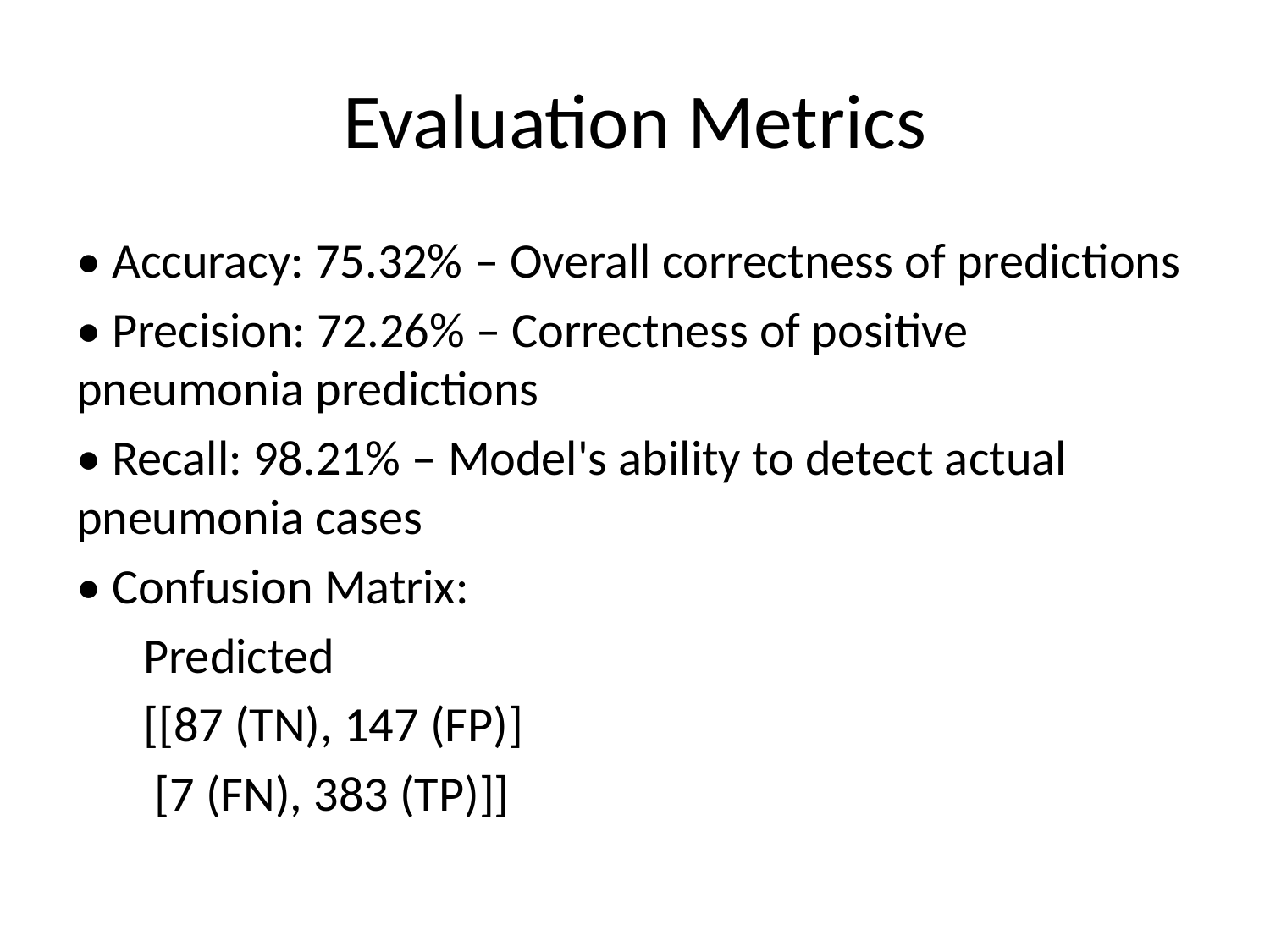

# Evaluation Metrics
• Accuracy: 75.32% – Overall correctness of predictions
• Precision: 72.26% – Correctness of positive pneumonia predictions
• Recall: 98.21% – Model's ability to detect actual pneumonia cases
• Confusion Matrix:
      Predicted
      [[87 (TN), 147 (FP)]
       [7 (FN), 383 (TP)]]